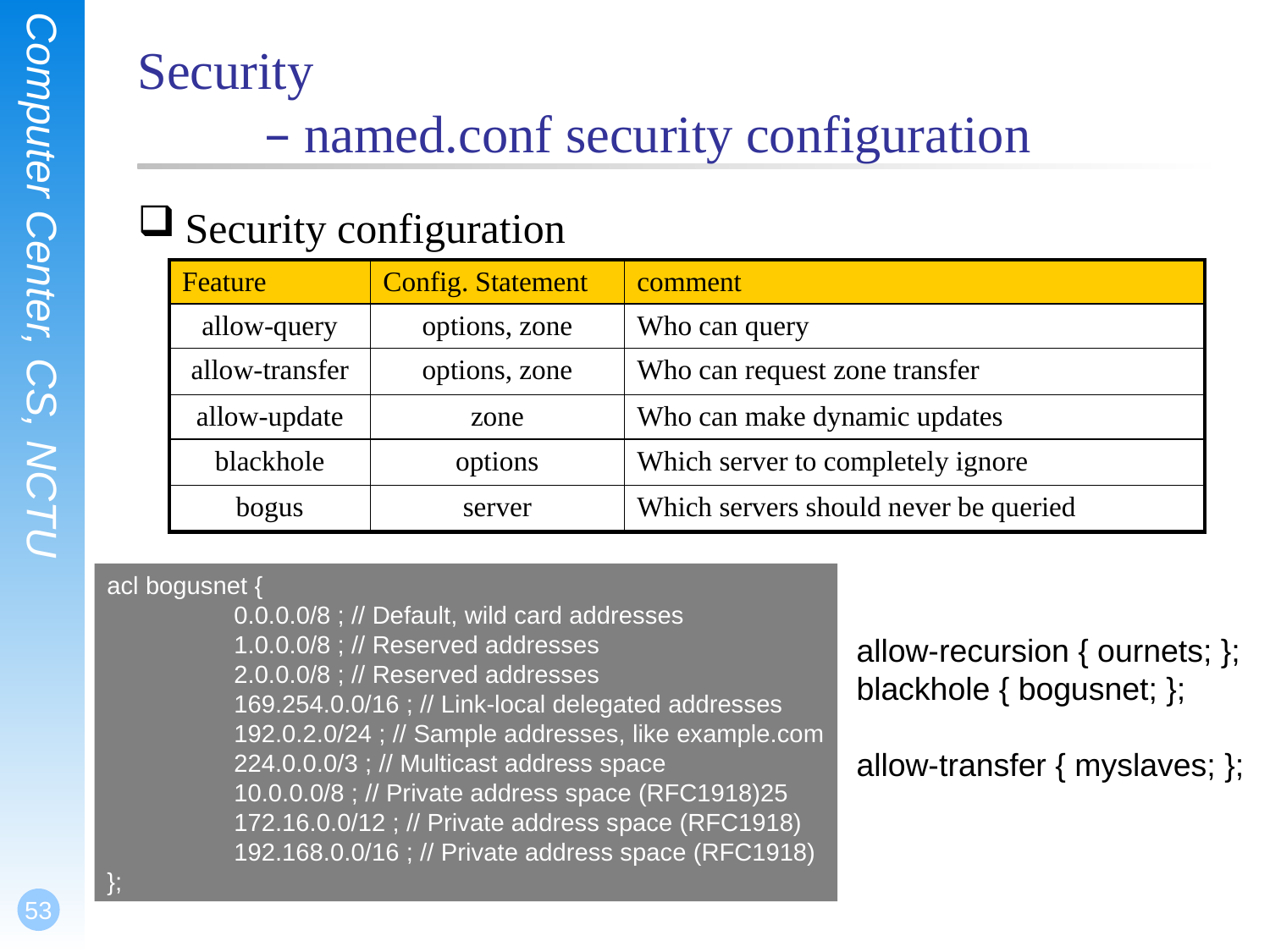

# Security – named.conf security configuration
Security configuration

| Feature | Config. Statement | comment |
| --- | --- | --- |
| allow-query | options, zone | Who can query |
| allow-transfer | options, zone | Who can request zone transfer |
| allow-update | zone | Who can make dynamic updates |
| blackhole | options | Which server to completely ignore |
| bogus | server | Which servers should never be queried |
acl bogusnet {
	0.0.0.0/8 ; // Default, wild card addresses
	1.0.0.0/8 ; // Reserved addresses
	2.0.0.0/8 ; // Reserved addresses
	169.254.0.0/16 ; // Link-local delegated addresses
	192.0.2.0/24 ; // Sample addresses, like example.com
	224.0.0.0/3 ; // Multicast address space
	10.0.0.0/8 ; // Private address space (RFC1918)25
	172.16.0.0/12 ; // Private address space (RFC1918)
	192.168.0.0/16 ; // Private address space (RFC1918)
};
allow-recursion { ournets; };
blackhole { bogusnet; };

allow-transfer { myslaves; };